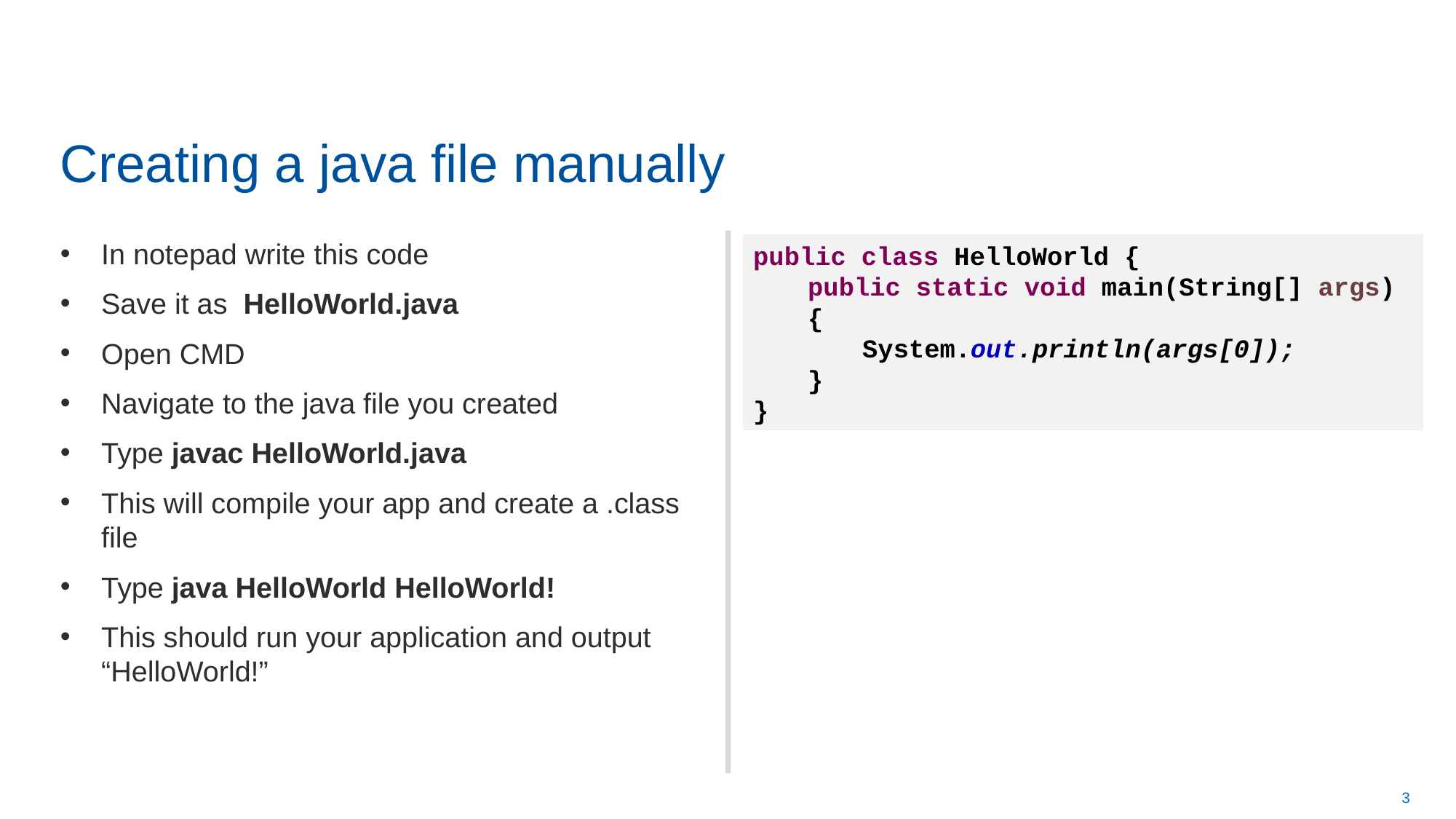

# Creating a java file manually
In notepad write this code
Save it as  HelloWorld.java
Open CMD
Navigate to the java file you created
Type javac HelloWorld.java
This will compile your app and create a .class file
Type java HelloWorld HelloWorld!
This should run your application and output “HelloWorld!”

public class HelloWorld {
public static void main(String[] args) {
System.out.println(args[0]);
}
}